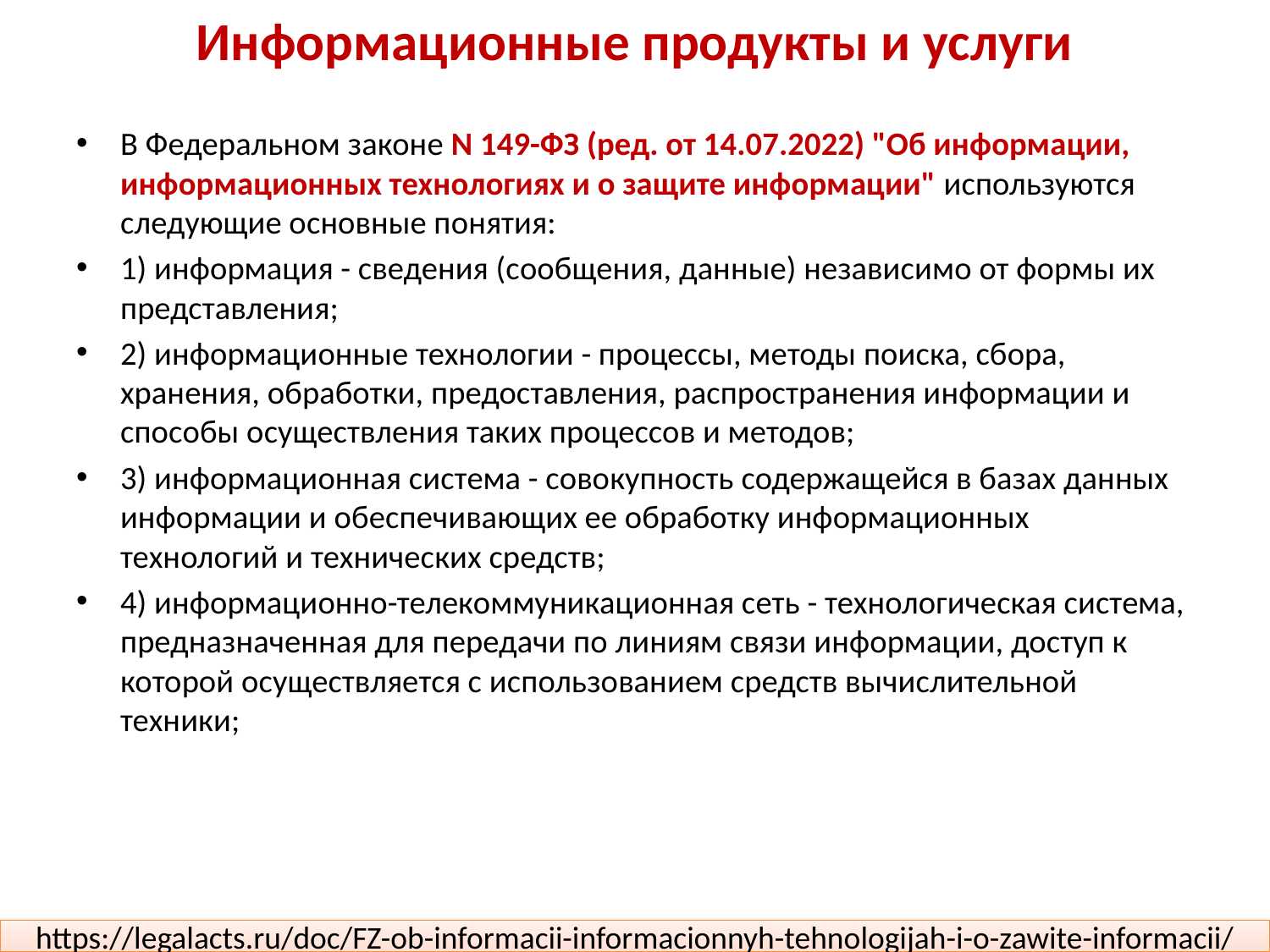

# Информационные продукты и услуги
В Федеральном законе N 149-ФЗ (ред. от 14.07.2022) "Об информации, информационных технологиях и о защите информации" используются следующие основные понятия:
1) информация - сведения (сообщения, данные) независимо от формы их представления;
2) информационные технологии - процессы, методы поиска, сбора, хранения, обработки, предоставления, распространения информации и способы осуществления таких процессов и методов;
3) информационная система - совокупность содержащейся в базах данных информации и обеспечивающих ее обработку информационных технологий и технических средств;
4) информационно-телекоммуникационная сеть - технологическая система, предназначенная для передачи по линиям связи информации, доступ к которой осуществляется с использованием средств вычислительной техники;

https://legalacts.ru/doc/FZ-ob-informacii-informacionnyh-tehnologijah-i-o-zawite-informacii/